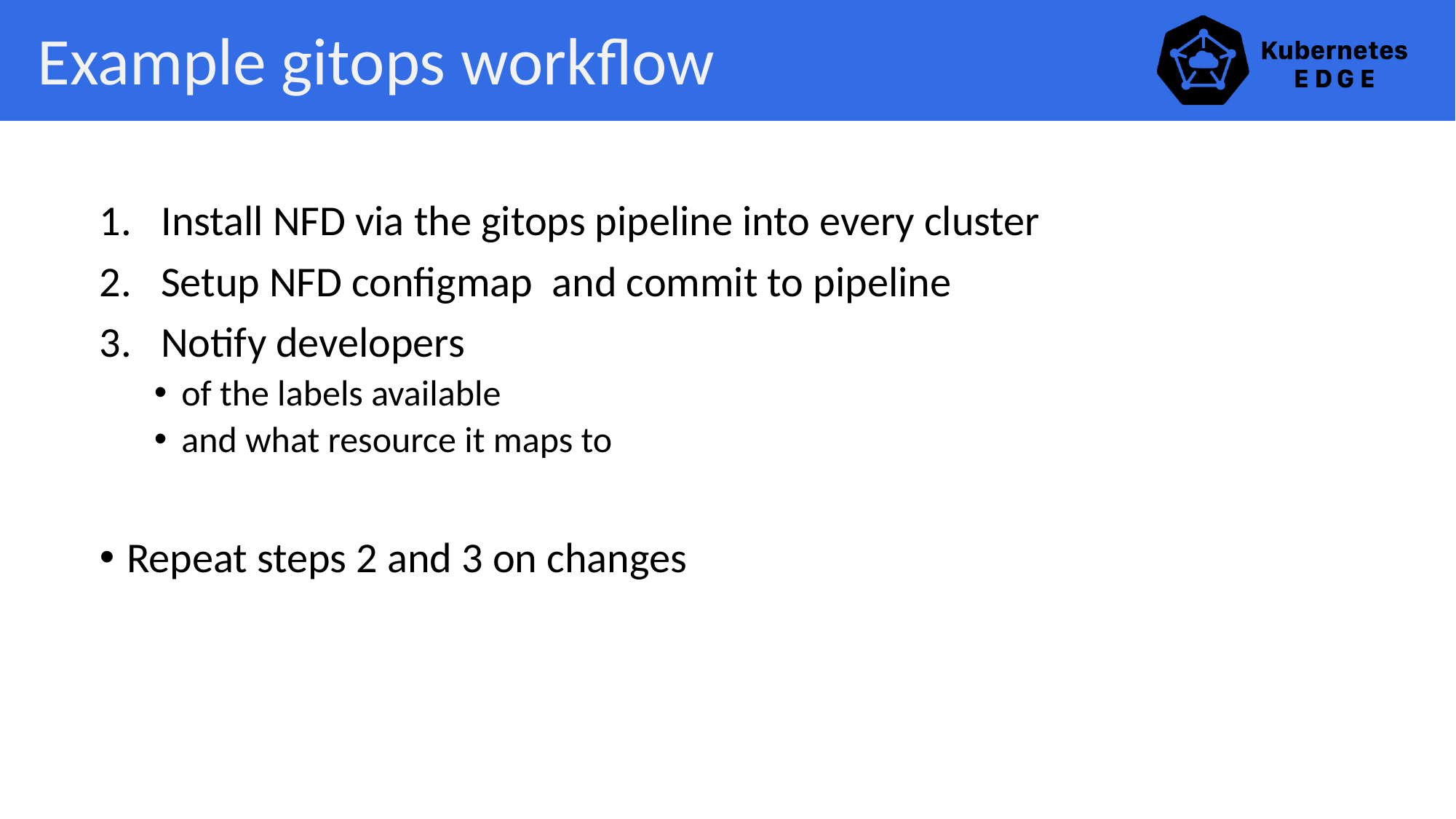

# Example gitops workflow
Install NFD via the gitops pipeline into every cluster
Setup NFD configmap  and commit to pipeline
Notify developers
of the labels available
and what resource it maps to

Repeat steps 2 and 3 on changes